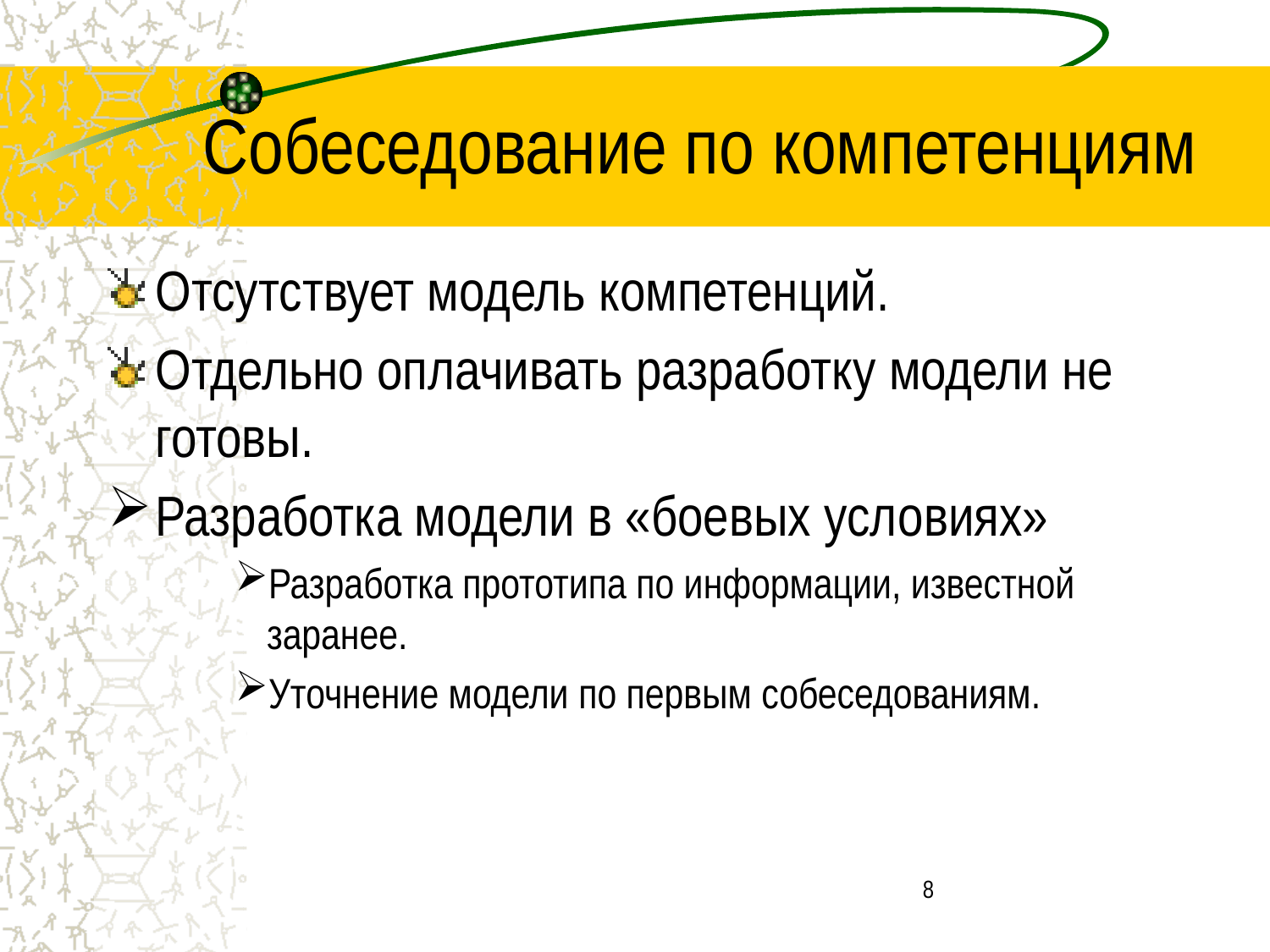

# Собеседование по компетенциям
Отсутствует модель компетенций.
Отдельно оплачивать разработку модели не готовы.
Разработка модели в «боевых условиях»
Разработка прототипа по информации, известной заранее.
Уточнение модели по первым собеседованиям.
8